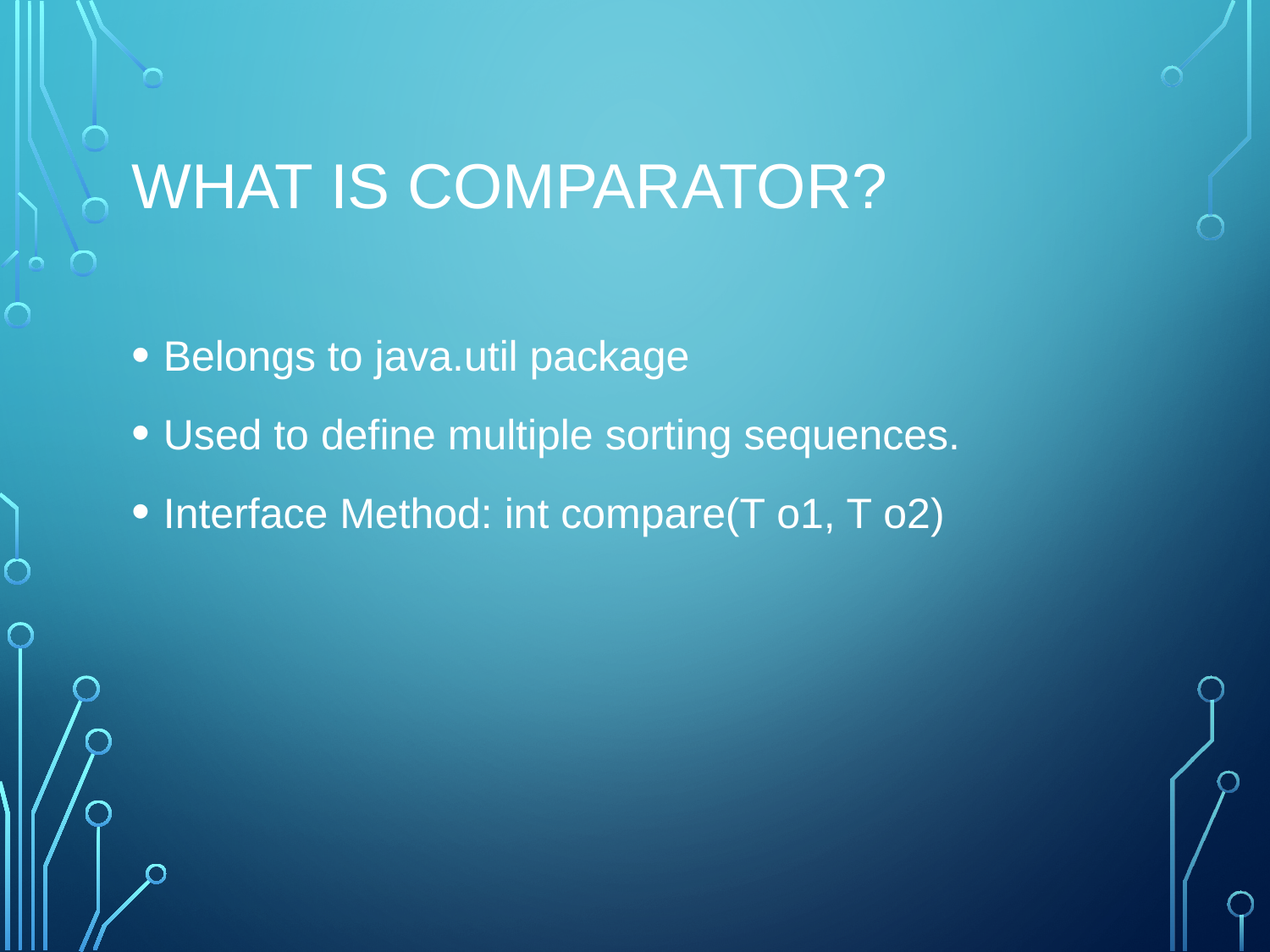

# What is Comparator?
Belongs to java.util package
Used to define multiple sorting sequences.
Interface Method: int compare(T o1, T o2)